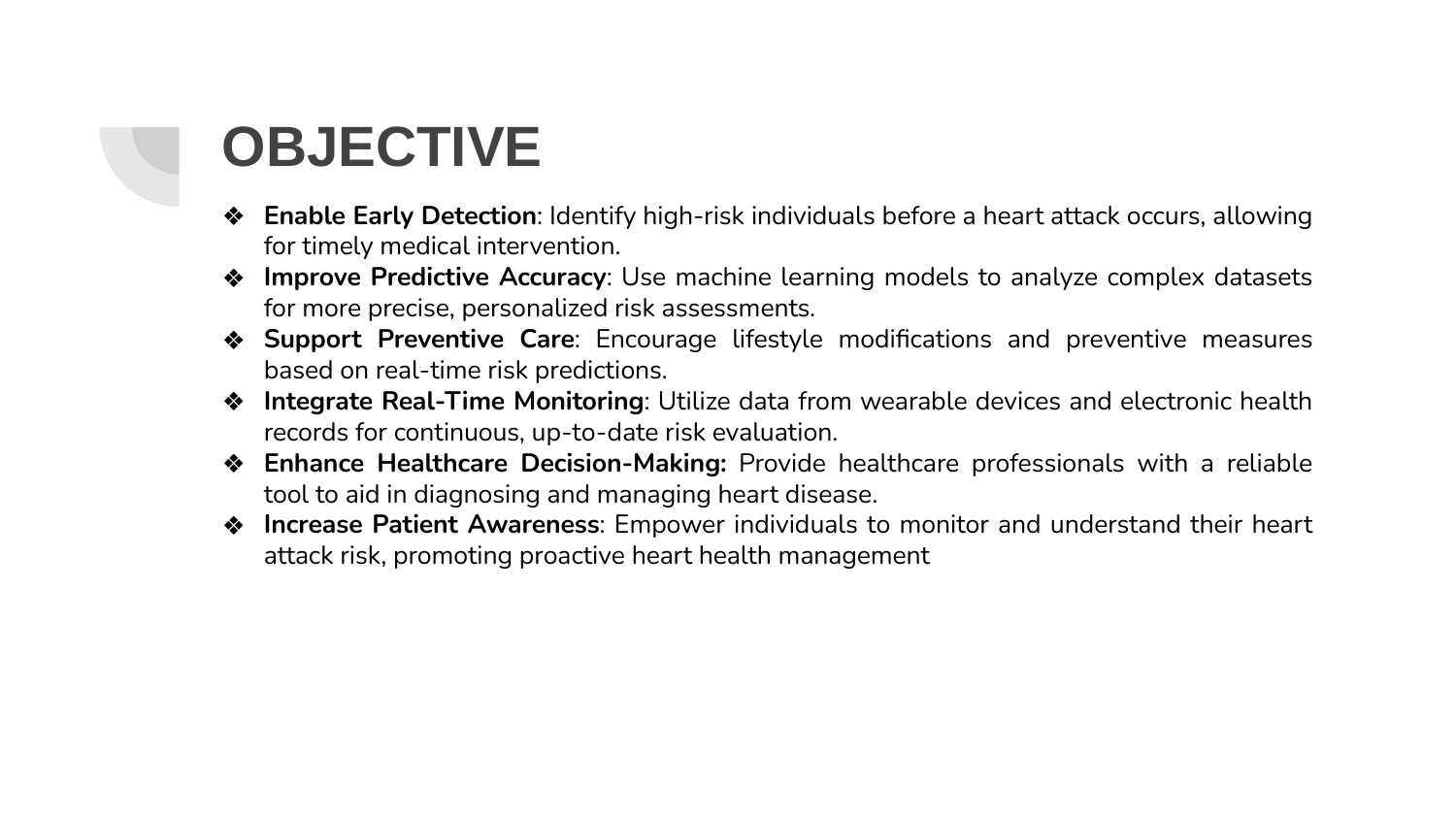

# OBJECTIVE
Enable Early Detection: Identify high-risk individuals before a heart attack occurs, allowing for timely medical intervention.
Improve Predictive Accuracy: Use machine learning models to analyze complex datasets for more precise, personalized risk assessments.
Support Preventive Care: Encourage lifestyle modifications and preventive measures based on real-time risk predictions.
Integrate Real-Time Monitoring: Utilize data from wearable devices and electronic health records for continuous, up-to-date risk evaluation.
Enhance Healthcare Decision-Making: Provide healthcare professionals with a reliable tool to aid in diagnosing and managing heart disease.
Increase Patient Awareness: Empower individuals to monitor and understand their heart attack risk, promoting proactive heart health management